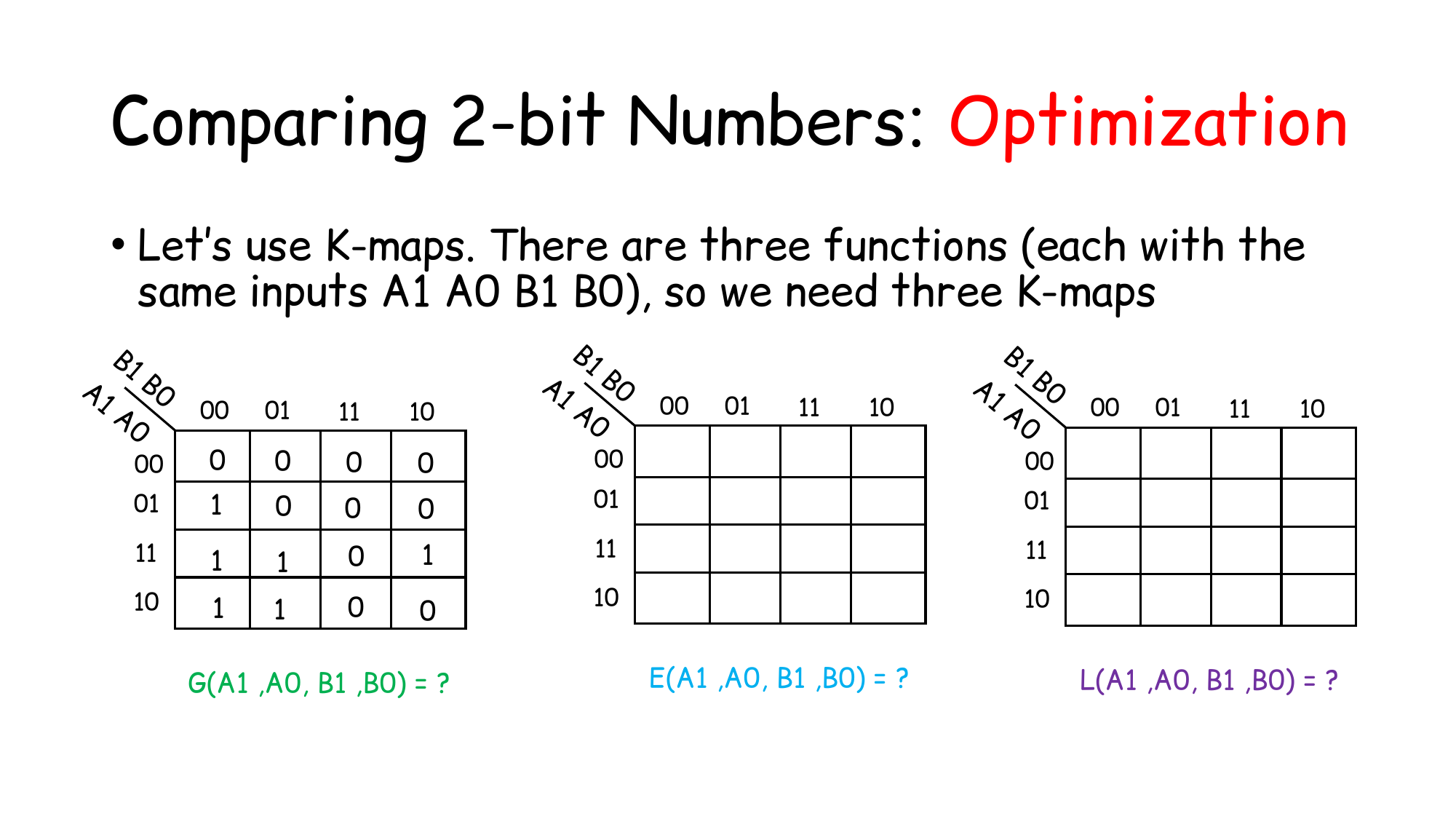

# Comparing 2-bit Numbers: Optimization
Let’s use K-maps. There are three functions (each with the same inputs A1 A0 B1 B0), so we need three K-maps
B1 B0
B1 B0
B1 B0
00
01
11
10
00
01
A1 A0
11
10
00
01
A1 A0
11
10
A1 A0

0
0
00
0
0
00
00
01
01
1
01
0
0
0
11
11
1
11
0
1
1
10
10
10
0
1
1
0
E(A1 ,A0, B1 ,B0) = ?
L(A1 ,A0, B1 ,B0) = ?
G(A1 ,A0, B1 ,B0) = ?